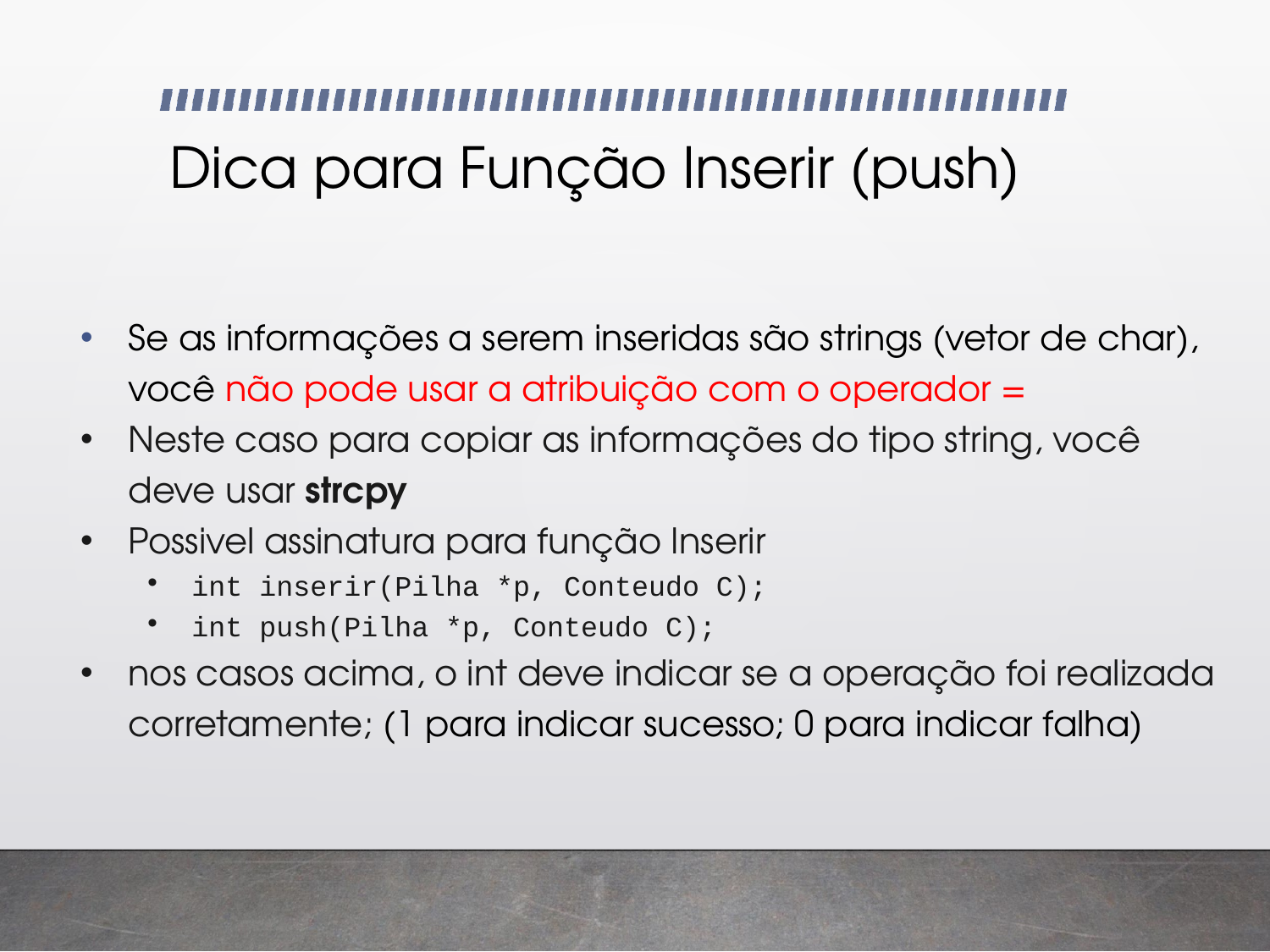

# Dica para Função Inserir (push)
Se as informações a serem inseridas são strings (vetor de char), você não pode usar a atribuição com o operador =
Neste caso para copiar as informações do tipo string, você deve usar strcpy
Possivel assinatura para função Inserir
int inserir(Pilha *p, Conteudo C);
int push(Pilha *p, Conteudo C);
nos casos acima, o int deve indicar se a operação foi realizada corretamente; (1 para indicar sucesso; 0 para indicar falha)